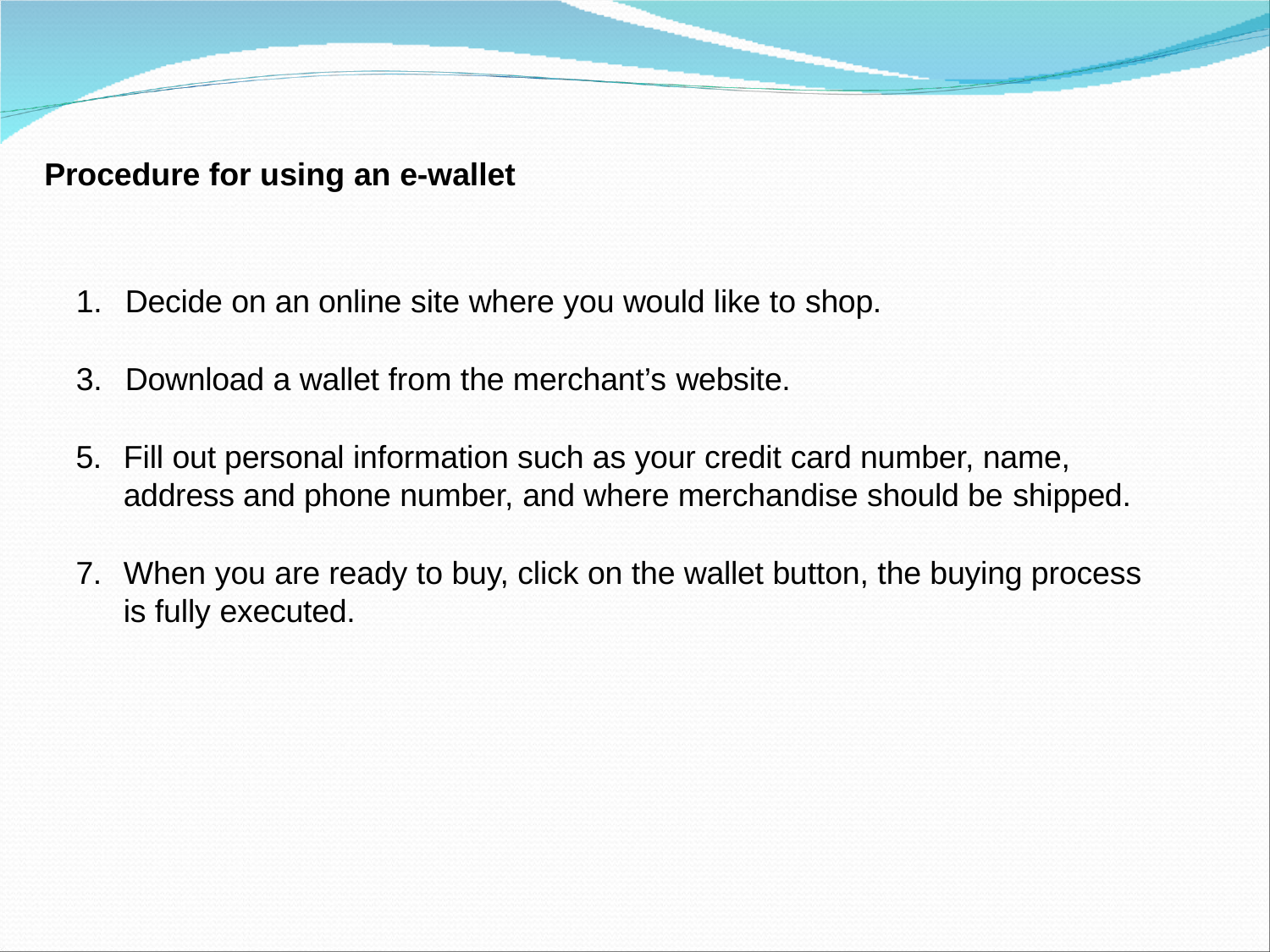

# Procedure for using an e-wallet
1.	Decide on an online site where you would like to shop.

3.	Download a wallet from the merchant’s website.

5.	Fill out personal information such as your credit card number, name,  address and phone number, and where merchandise should be shipped.

7.	When you are ready to buy, click on the wallet button, the buying process  is fully executed.